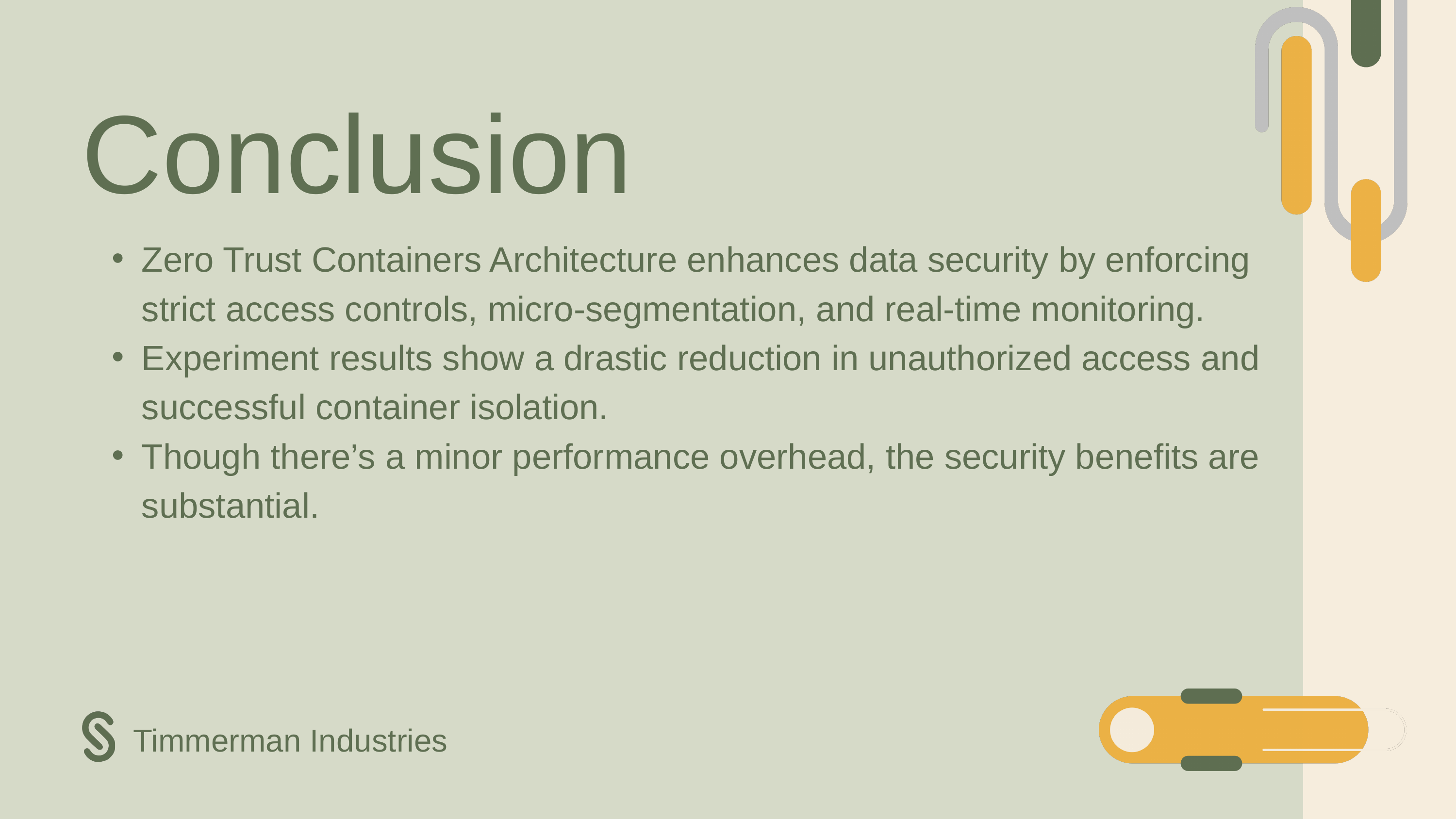

Conclusion
Zero Trust Containers Architecture enhances data security by enforcing strict access controls, micro-segmentation, and real-time monitoring.
Experiment results show a drastic reduction in unauthorized access and successful container isolation.
Though there’s a minor performance overhead, the security benefits are substantial.

Timmerman Industries